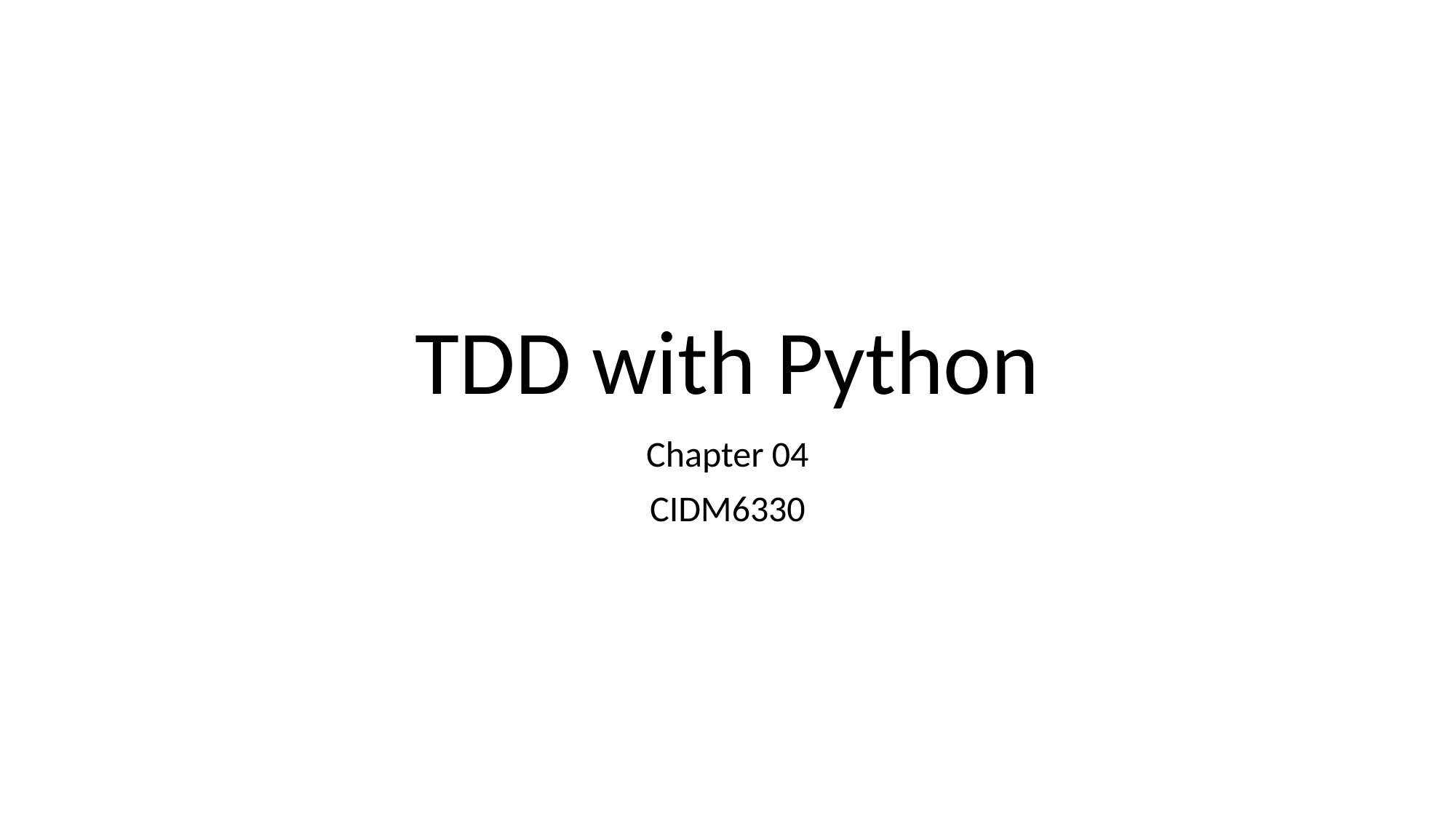

# TDD with Python
Chapter 04
CIDM6330